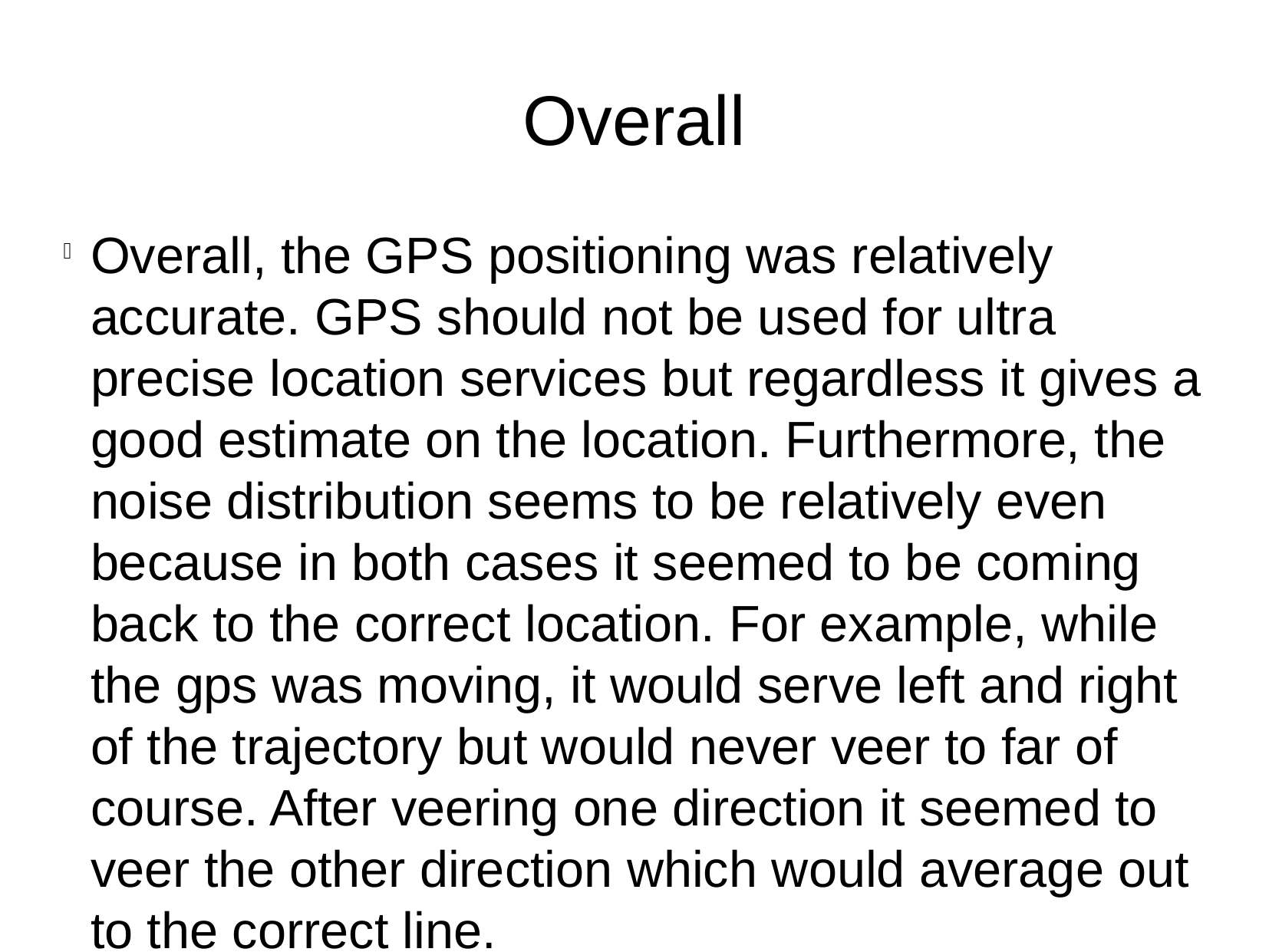

Overall
Overall, the GPS positioning was relatively accurate. GPS should not be used for ultra precise location services but regardless it gives a good estimate on the location. Furthermore, the noise distribution seems to be relatively even because in both cases it seemed to be coming back to the correct location. For example, while the gps was moving, it would serve left and right of the trajectory but would never veer to far of course. After veering one direction it seemed to veer the other direction which would average out to the correct line.